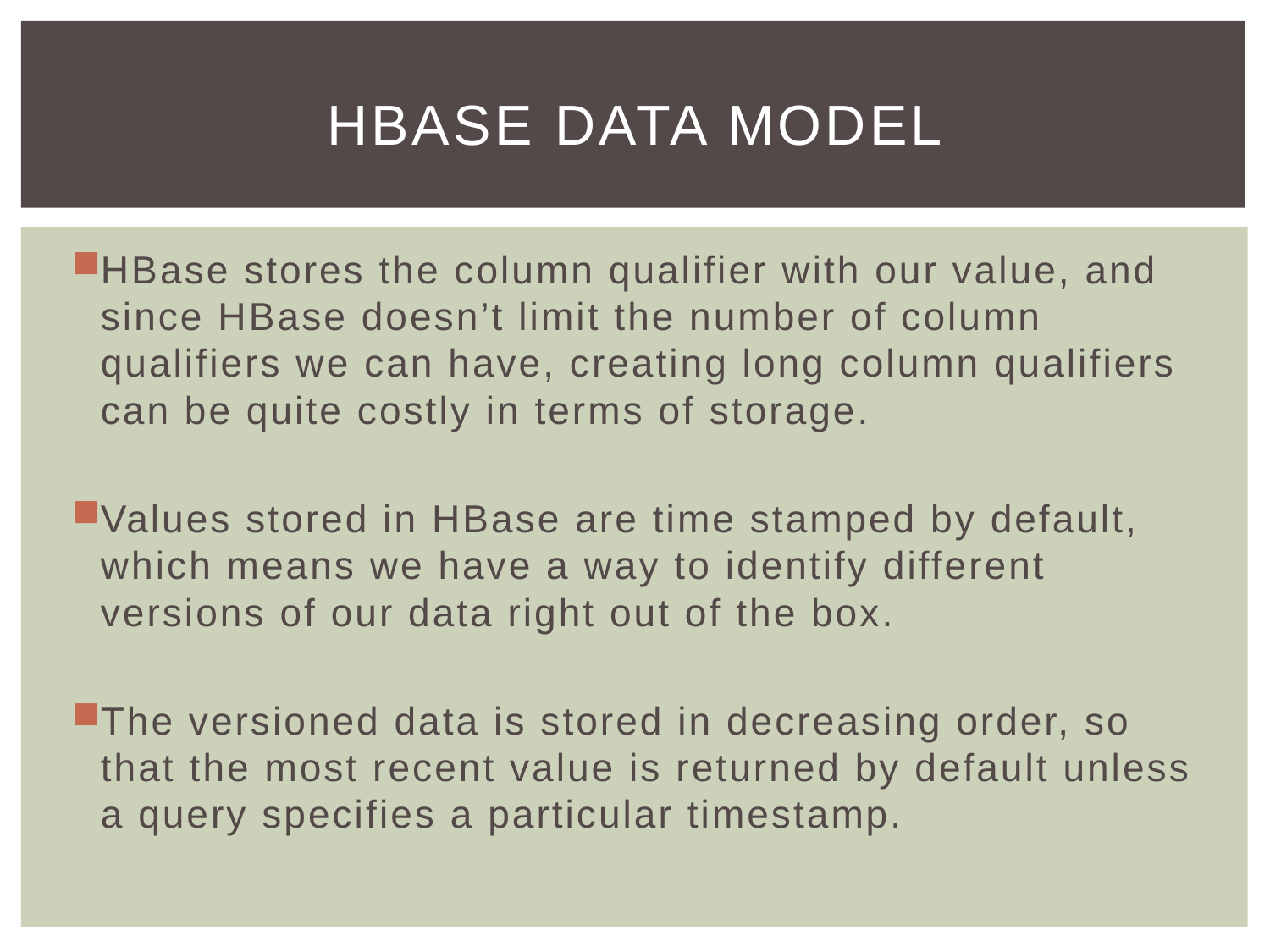

# Hbase data model
HBase stores the column qualifier with our value, and since HBase doesn’t limit the number of column qualifiers we can have, creating long column qualifiers can be quite costly in terms of storage.

Values stored in HBase are time stamped by default, which means we have a way to identify different versions of our data right out of the box.

The versioned data is stored in decreasing order, so that the most recent value is returned by default unless a query specifies a particular timestamp.